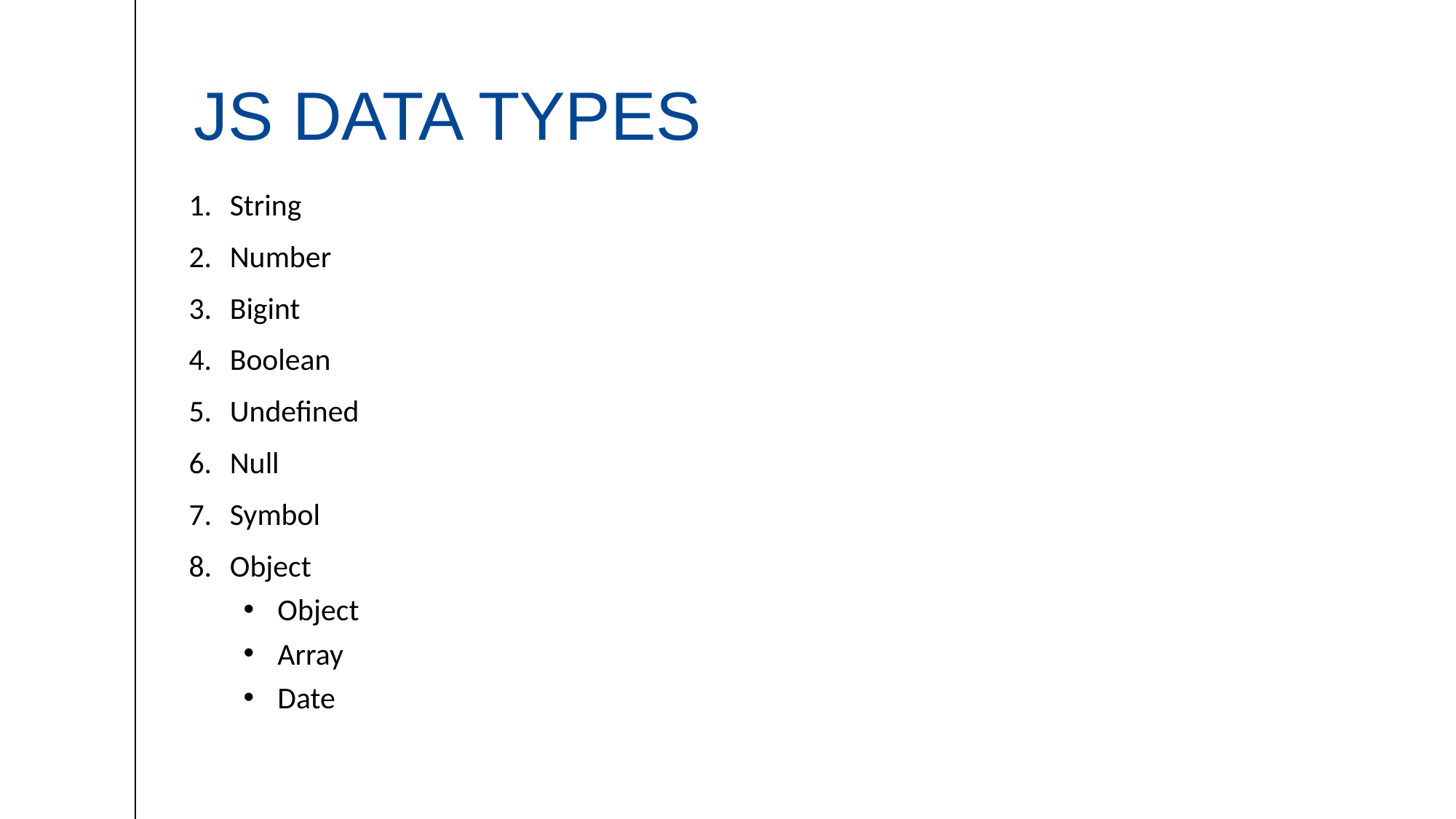

# Js data types
String
Number
Bigint
Boolean
Undefined
Null
Symbol
Object
Object
Array
Date